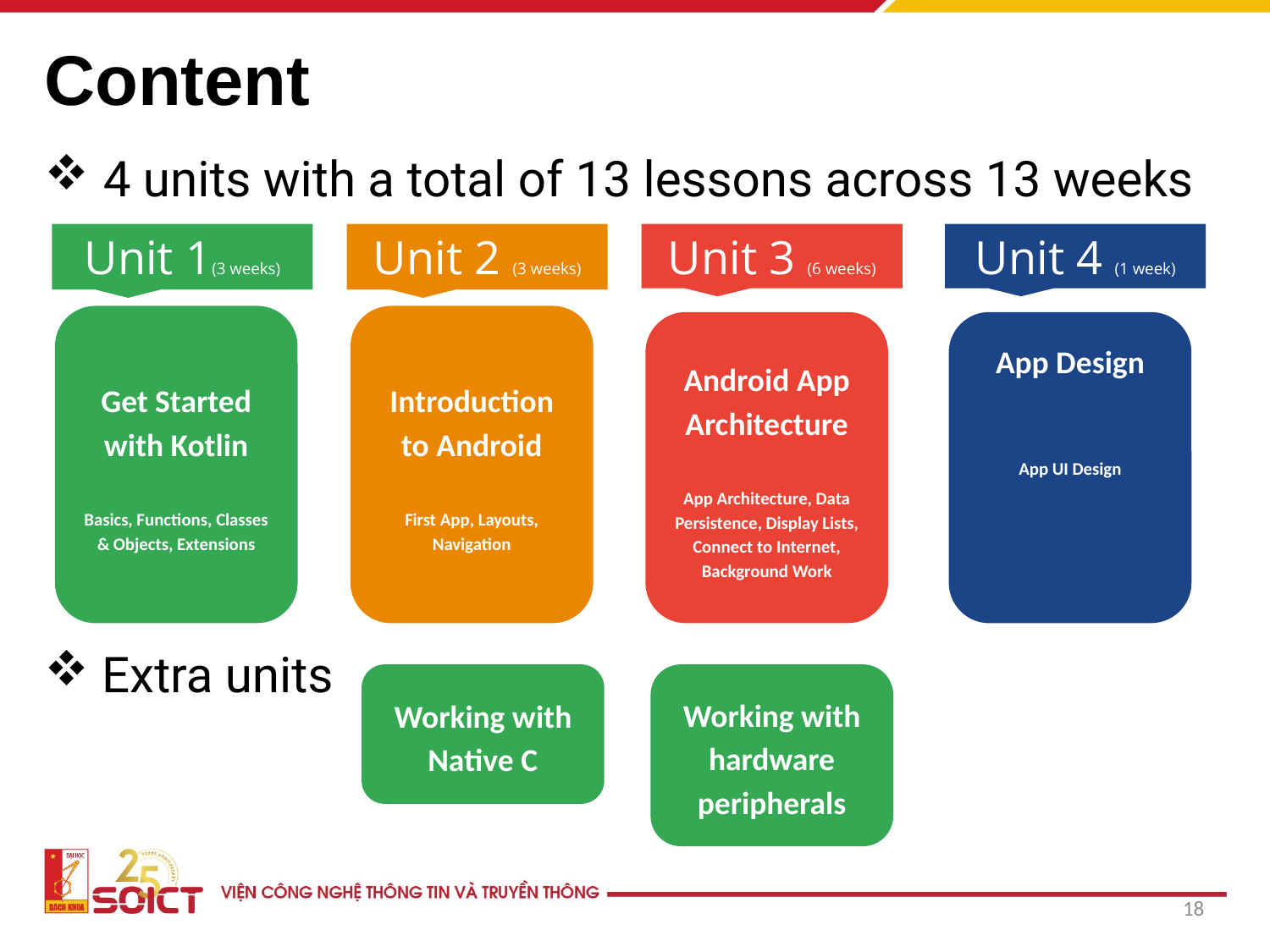

# Content
 4 units with a total of 13 lessons across 13 weeks

 Extra units

Unit 1(3 weeks)
Unit 2 (3 weeks)
Unit 3 (6 weeks)
Unit 4 (1 week)
Get Started with Kotlin
Basics, Functions, Classes & Objects, Extensions
Introduction to Android
First App, Layouts, Navigation
Android App Architecture
App Architecture, Data Persistence, Display Lists, Connect to Internet, Background Work
App Design
App UI Design
Working with Native C
Working with hardware peripherals
18